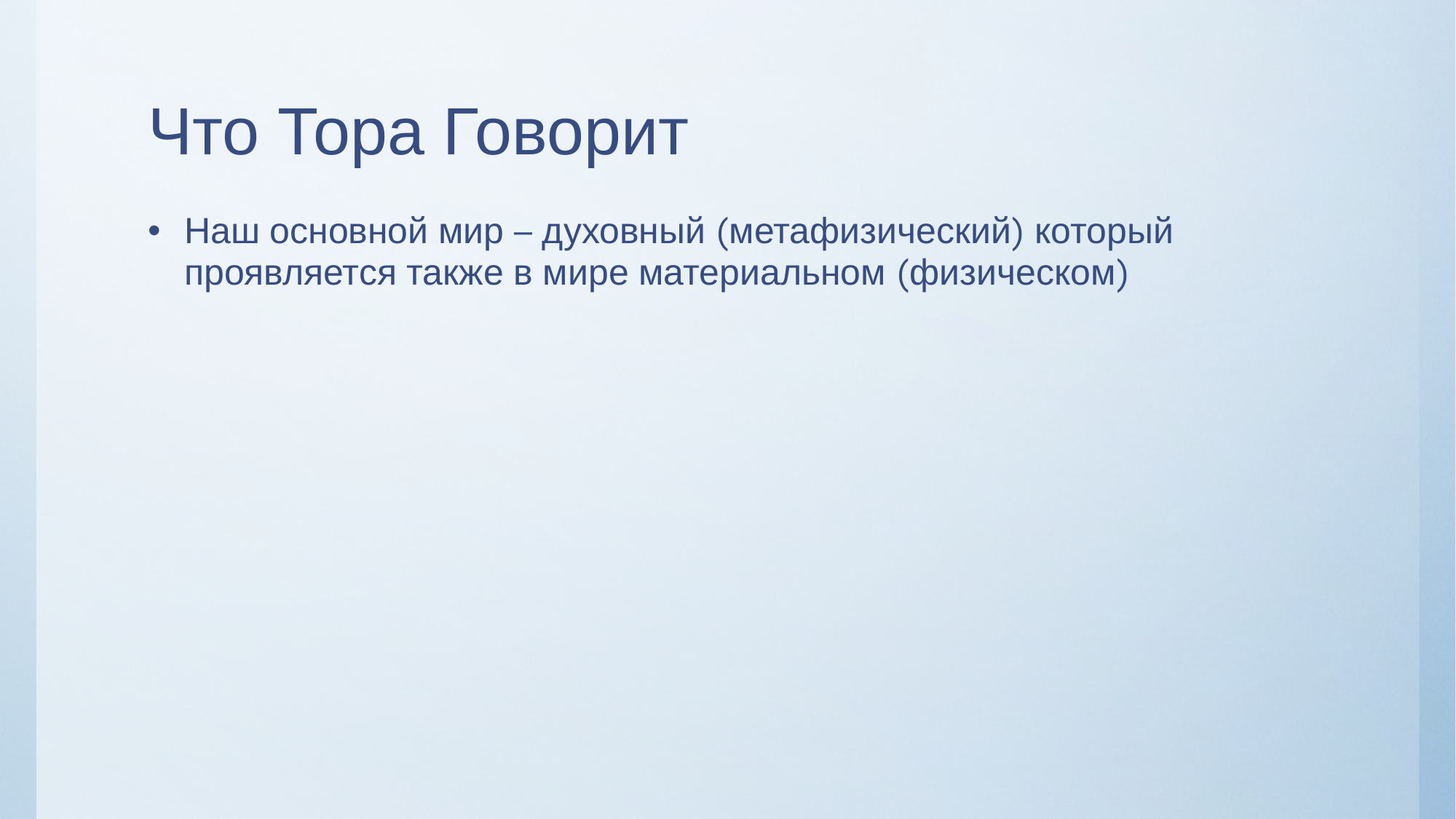

# Что Тора Говорит
Наш основной мир – духовный (метафизический) который проявляется также в мире материальном (физическом)